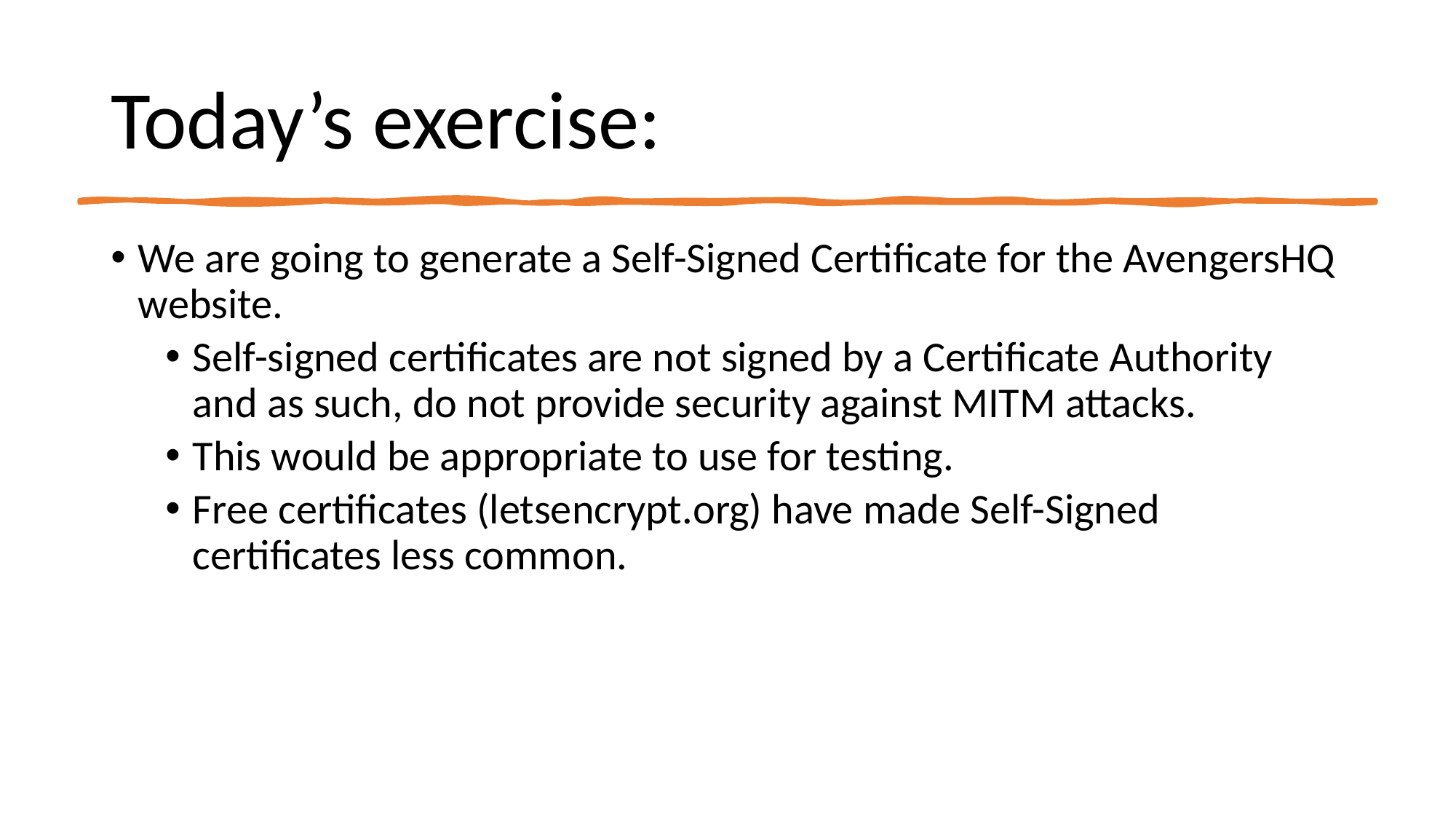

# Today’s exercise:

We are going to generate a Self-Signed Certificate for the AvengersHQ website.
Self-signed certificates are not signed by a Certificate Authority and as such, do not provide security against MITM attacks.
This would be appropriate to use for testing.
Free certificates (letsencrypt.org) have made Self-Signed certificates less common.